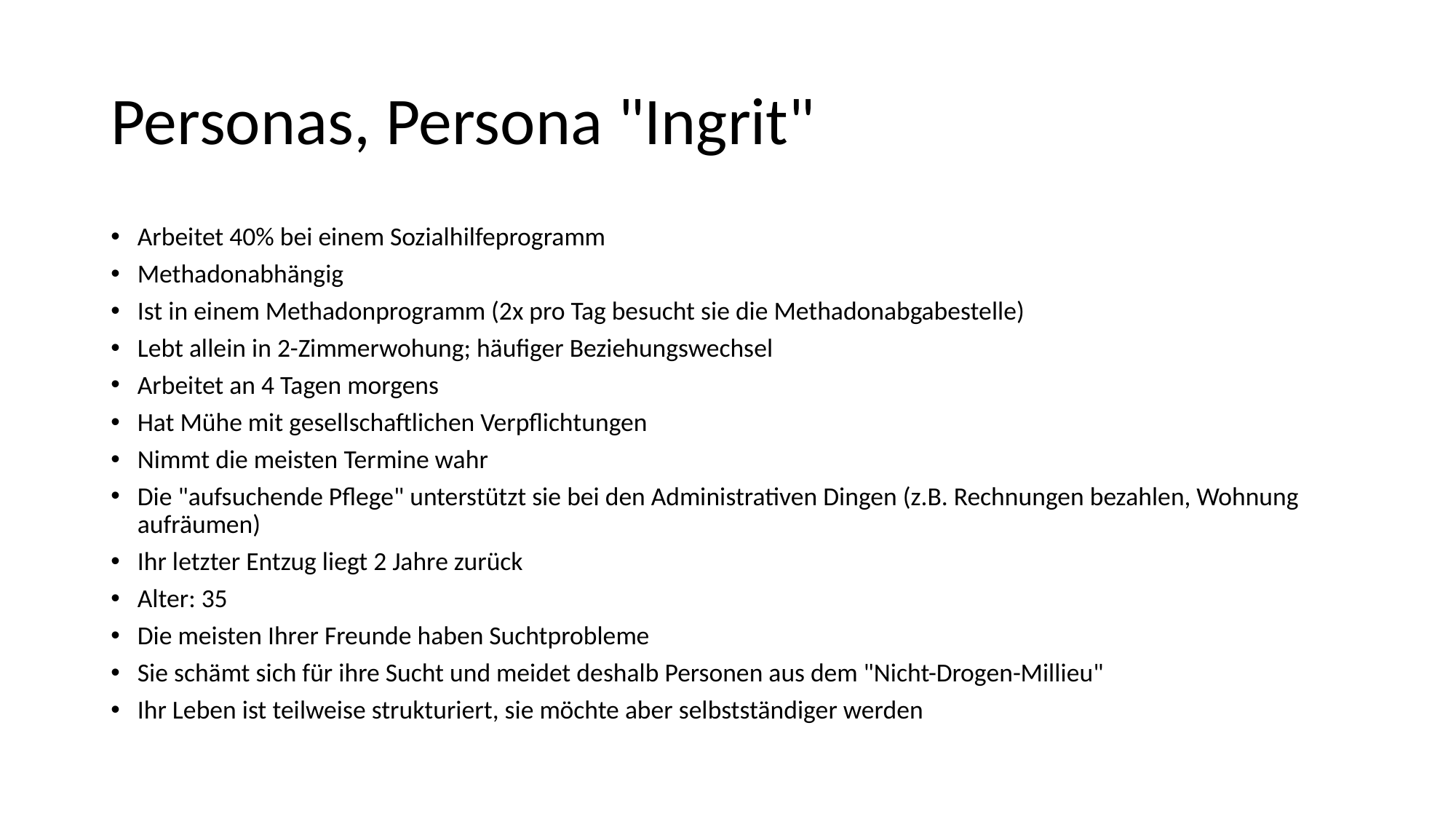

# Personas, Persona "Ingrit"
Arbeitet 40% bei einem Sozialhilfeprogramm
Methadonabhängig
Ist in einem Methadonprogramm (2x pro Tag besucht sie die Methadonabgabestelle)
Lebt allein in 2-Zimmerwohung; häufiger Beziehungswechsel
Arbeitet an 4 Tagen morgens
Hat Mühe mit gesellschaftlichen Verpflichtungen
Nimmt die meisten Termine wahr
Die "aufsuchende Pflege" unterstützt sie bei den Administrativen Dingen (z.B. Rechnungen bezahlen, Wohnung aufräumen)
Ihr letzter Entzug liegt 2 Jahre zurück
Alter: 35
Die meisten Ihrer Freunde haben Suchtprobleme
Sie schämt sich für ihre Sucht und meidet deshalb Personen aus dem "Nicht-Drogen-Millieu"
Ihr Leben ist teilweise strukturiert, sie möchte aber selbstständiger werden